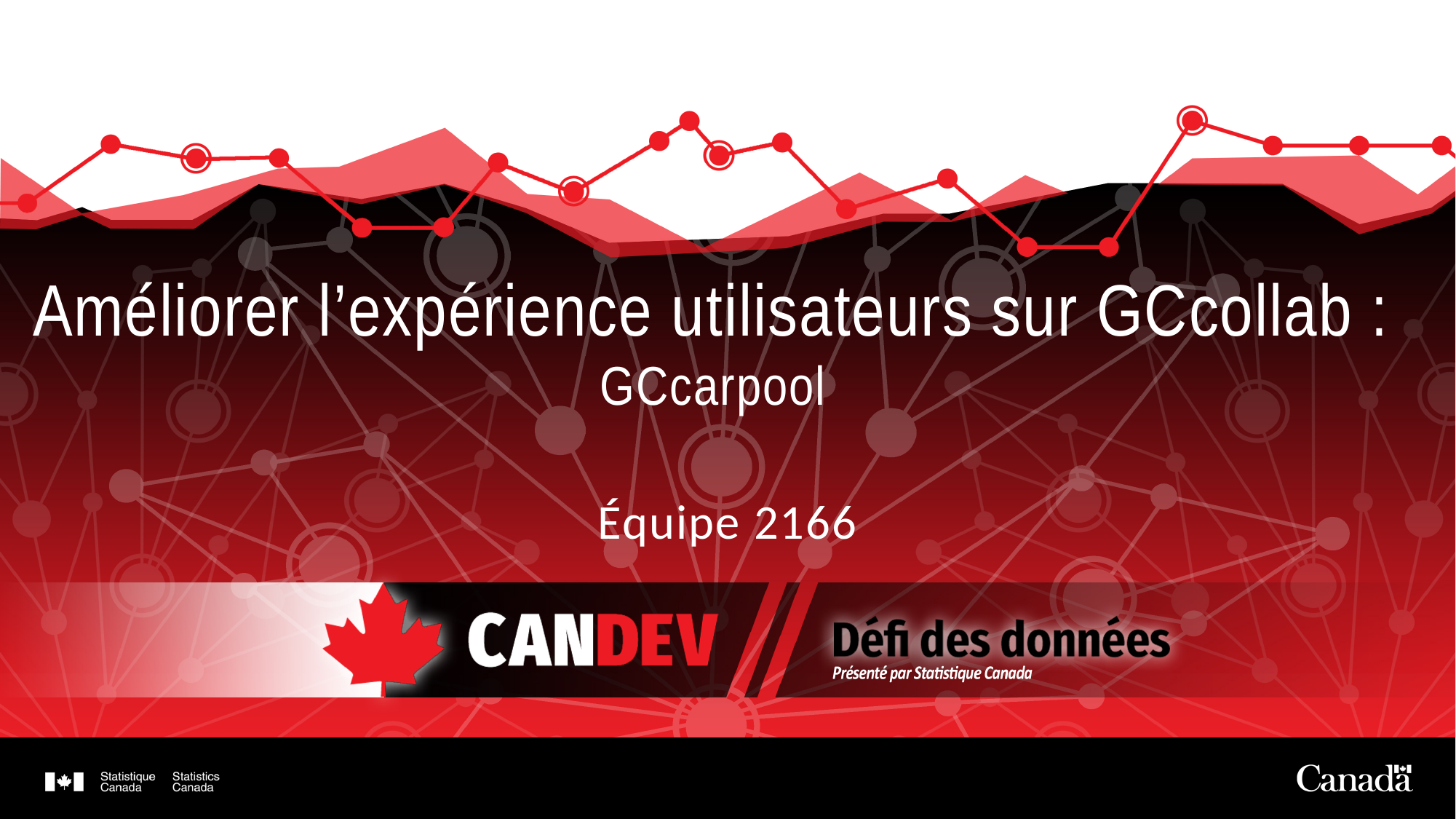

# Améliorer l’expérience utilisateurs sur GCcollab : GCcarpool
Équipe 2166